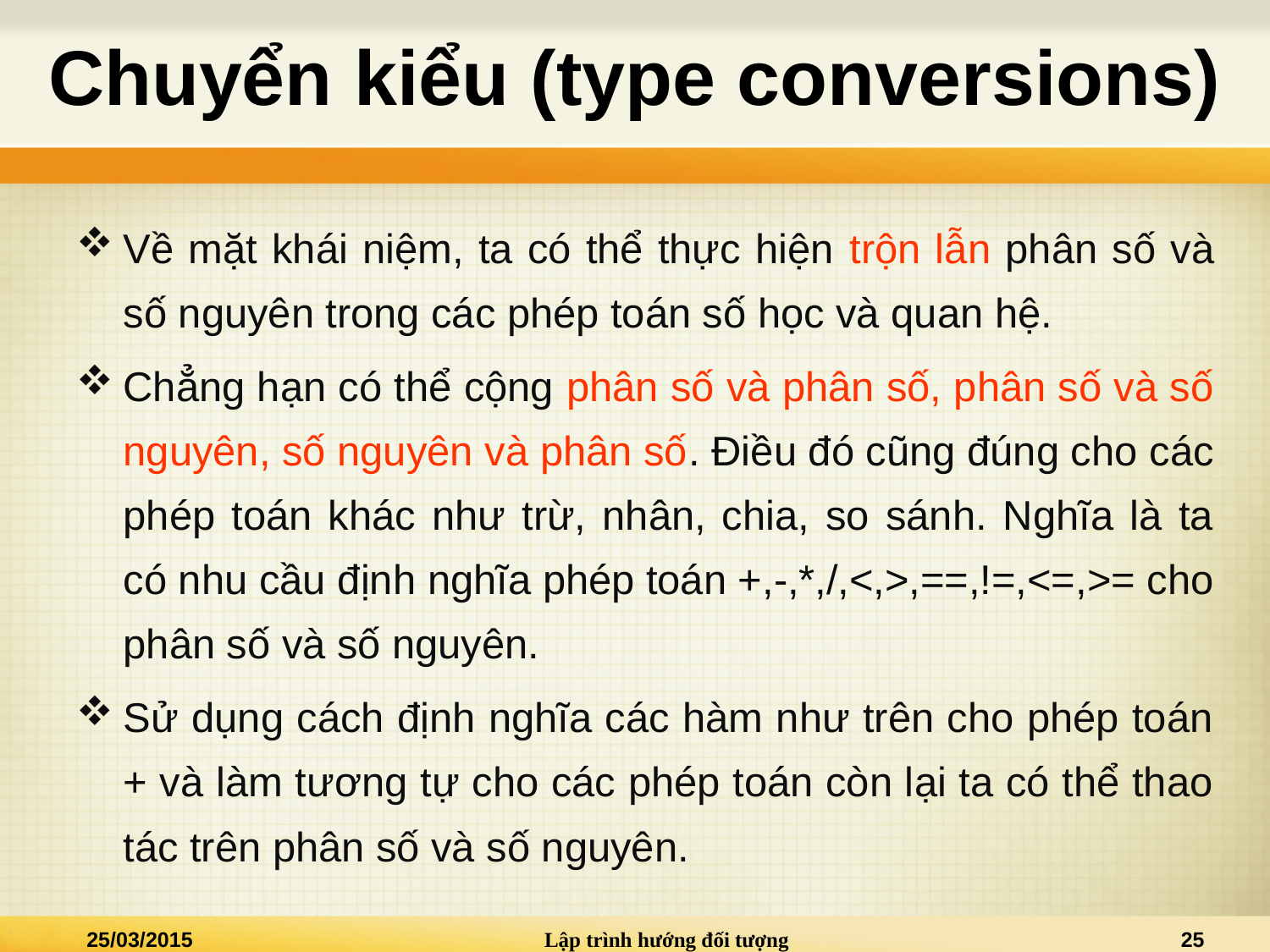

# Chuyển kiểu (type conversions)
Về mặt khái niệm, ta có thể thực hiện trộn lẫn phân số và số nguyên trong các phép toán số học và quan hệ.
Chẳng hạn có thể cộng phân số và phân số, phân số và số nguyên, số nguyên và phân số. Điều đó cũng đúng cho các phép toán khác như trừ, nhân, chia, so sánh. Nghĩa là ta có nhu cầu định nghĩa phép toán +,-,*,/,<,>,==,!=,<=,>= cho phân số và số nguyên.
Sử dụng cách định nghĩa các hàm như trên cho phép toán + và làm tương tự cho các phép toán còn lại ta có thể thao tác trên phân số và số nguyên.
25/03/2015
Lập trình hướng đối tượng
25